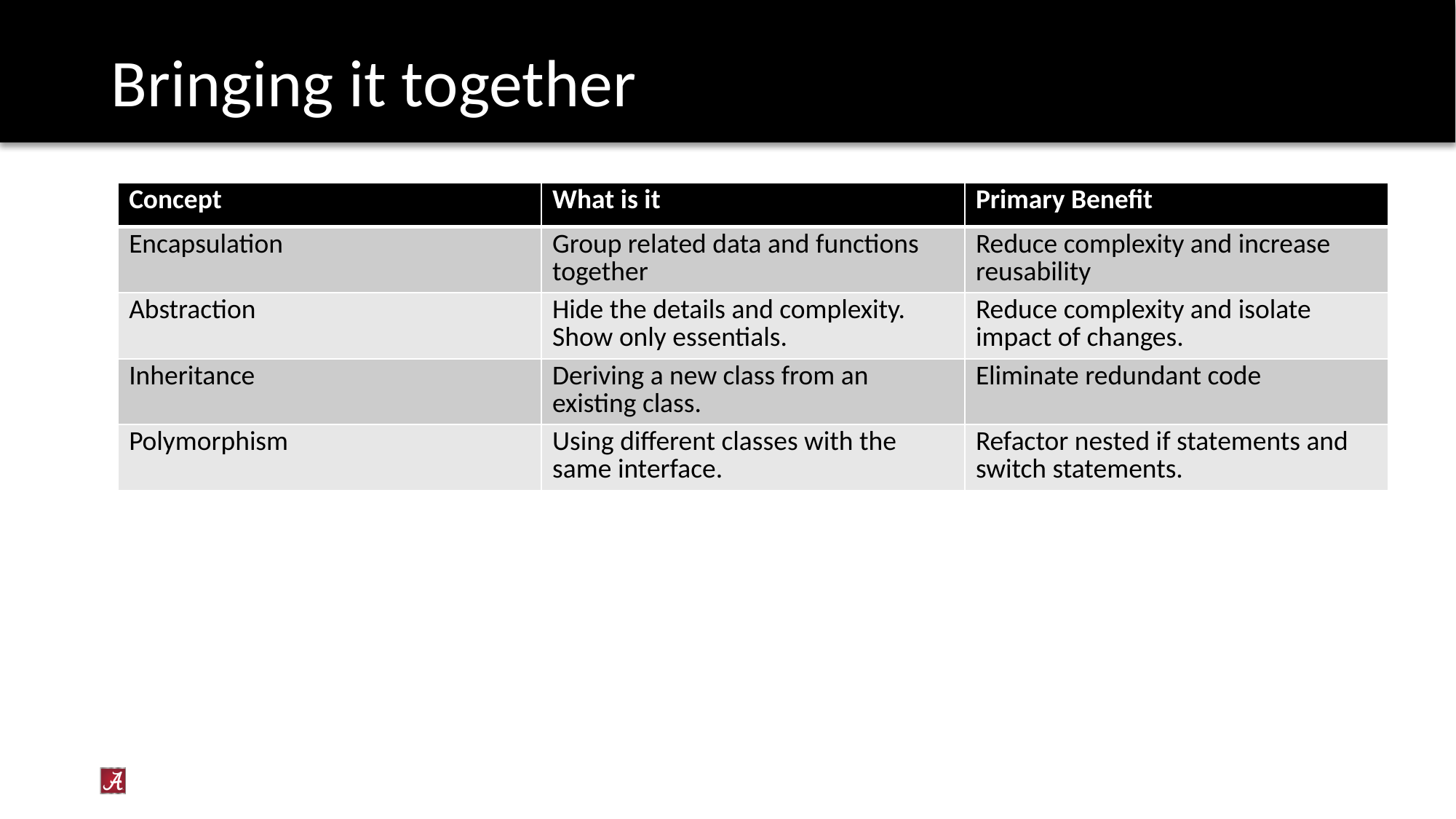

# Bringing it together
| Concept | What is it | Primary Benefit |
| --- | --- | --- |
| Encapsulation | Group related data and functions together | Reduce complexity and increase reusability |
| Abstraction | Hide the details and complexity. Show only essentials. | Reduce complexity and isolate impact of changes. |
| Inheritance | Deriving a new class from an existing class. | Eliminate redundant code |
| Polymorphism | Using different classes with the same interface. | Refactor nested if statements and switch statements. |